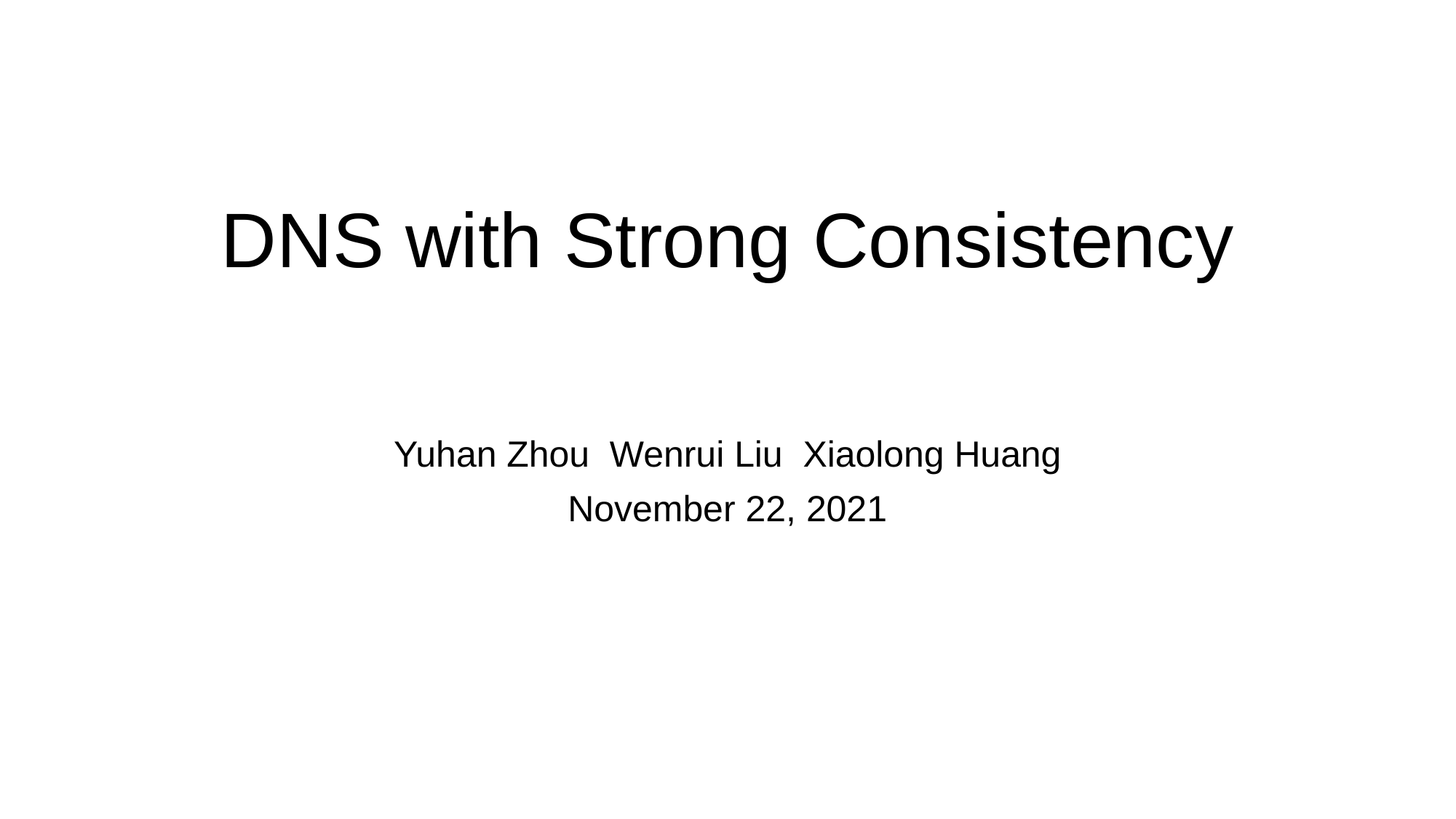

# DNS with Strong Consistency
Yuhan Zhou  Wenrui Liu  Xiaolong Huang
November 22, 2021